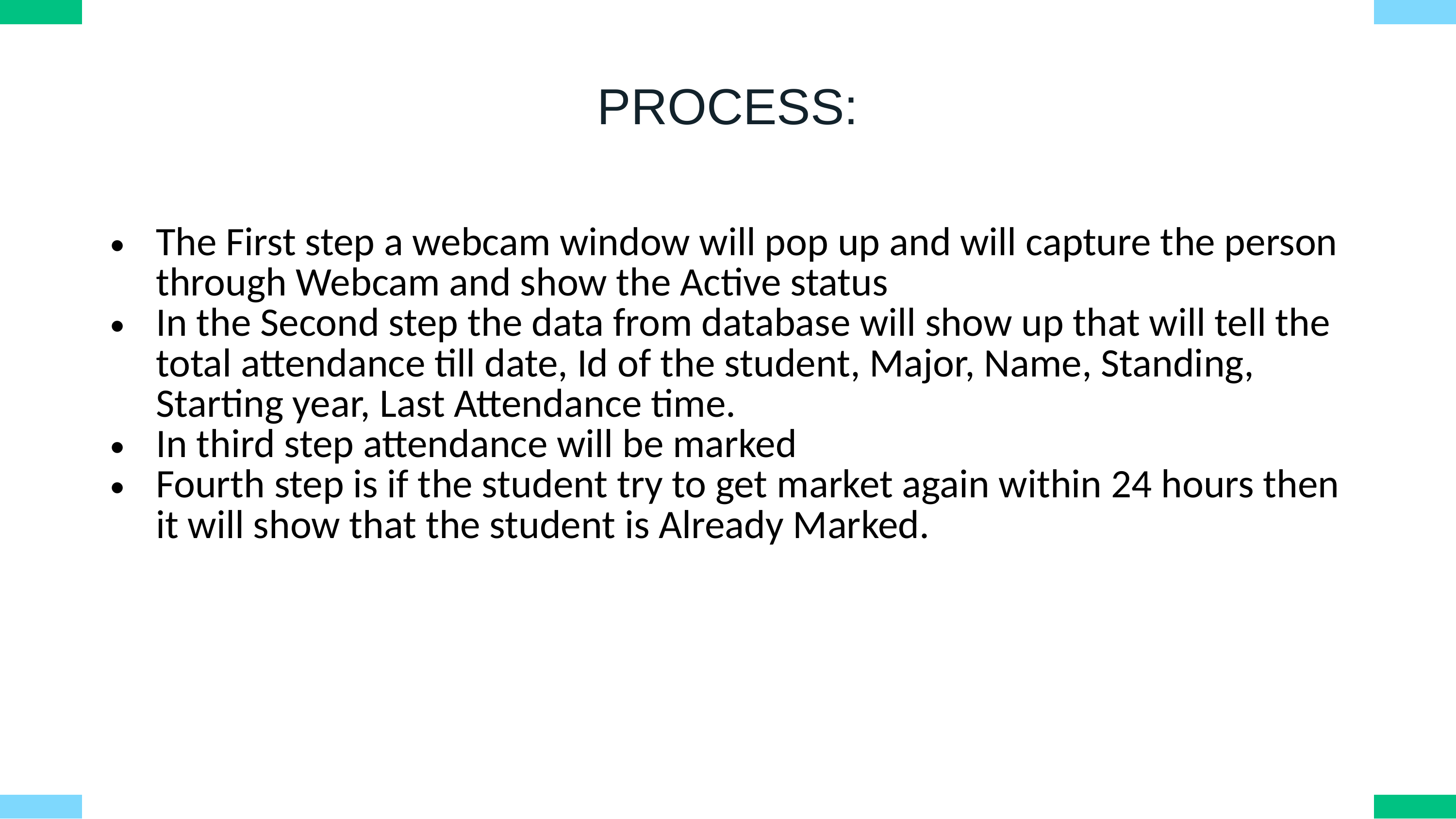

PROCESS:
| The First step a webcam window will pop up and will capture the person through Webcam and show the Active status In the Second step the data from database will show up that will tell the total attendance till date, Id of the student, Major, Name, Standing, Starting year, Last Attendance time. In third step attendance will be marked Fourth step is if the student try to get market again within 24 hours then it will show that the student is Already Marked. |
| --- |